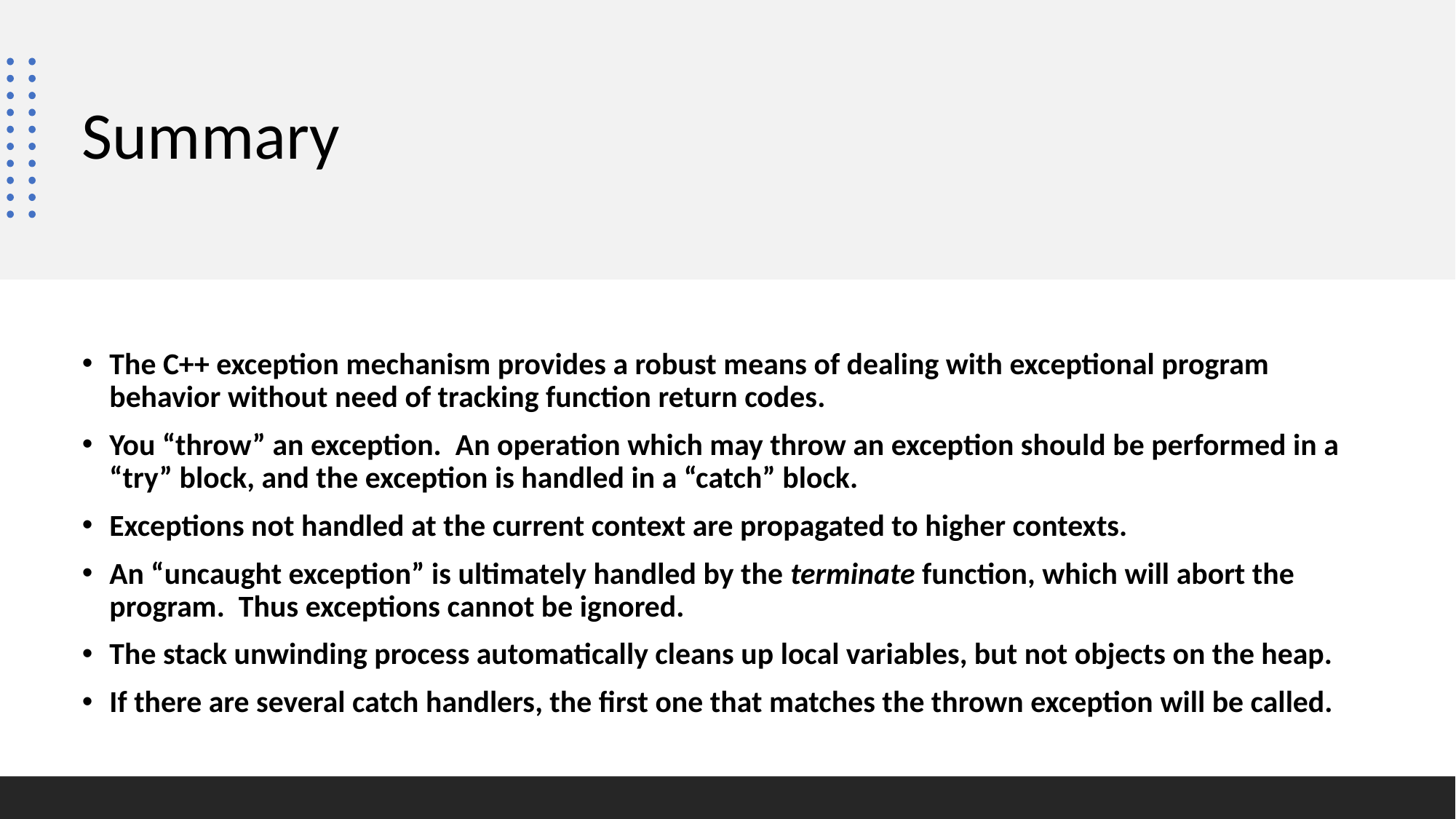

# Summary

The C++ exception mechanism provides a robust means of dealing with exceptional program behavior without need of tracking function return codes.
You “throw” an exception.  An operation which may throw an exception should be performed in a “try” block, and the exception is handled in a “catch” block.
Exceptions not handled at the current context are propagated to higher contexts.
An “uncaught exception” is ultimately handled by the terminate function, which will abort the program.  Thus exceptions cannot be ignored.
The stack unwinding process automatically cleans up local variables, but not objects on the heap.
If there are several catch handlers, the first one that matches the thrown exception will be called.